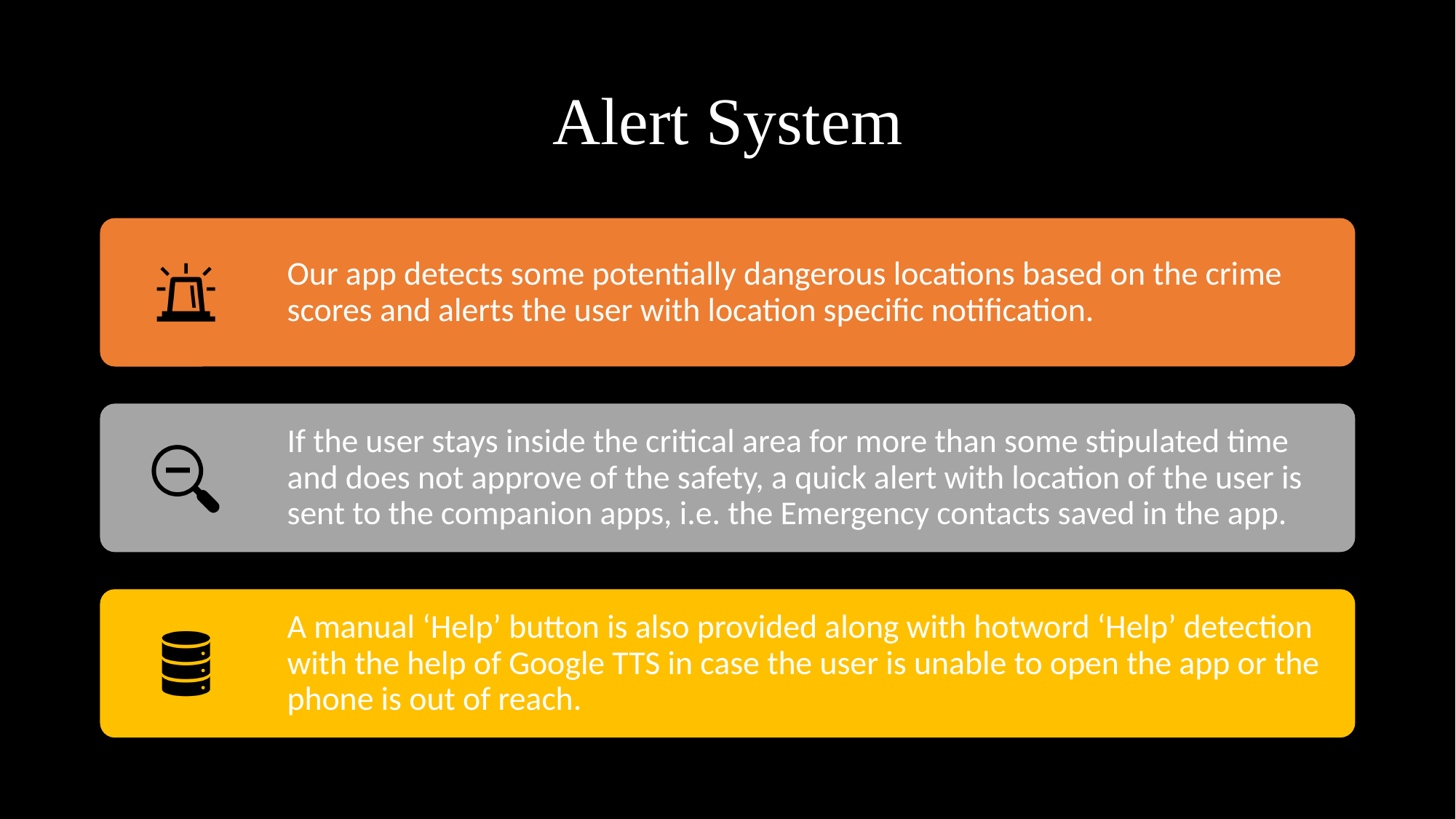

# Alert System
Our app detects some potentially dangerous locations based on the crime scores and alerts the user with location specific notification.
If the user stays inside the critical area for more than some stipulated time and does not approve of the safety, a quick alert with location of the user is sent to the companion apps, i.e. the Emergency contacts saved in the app.
A manual ‘Help’ button is also provided along with hotword ‘Help’ detection with the help of Google TTS in case the user is unable to open the app or the phone is out of reach.